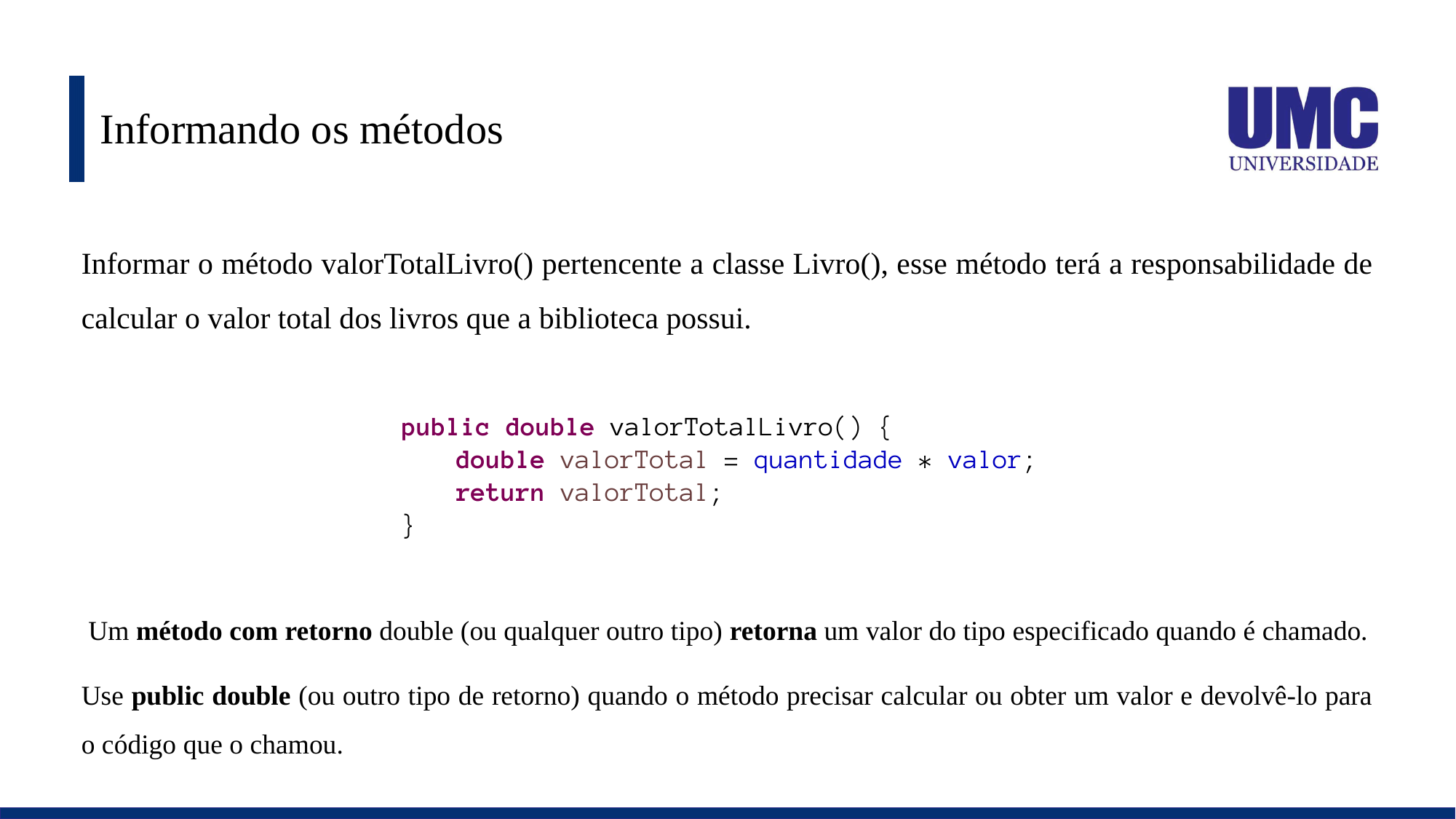

# Informando os métodos
Informar o método valorTotalLivro() pertencente a classe Livro(), esse método terá a responsabilidade de calcular o valor total dos livros que a biblioteca possui.
public double valorTotalLivro() {
double valorTotal = quantidade * valor;
return valorTotal;
}
 Um método com retorno double (ou qualquer outro tipo) retorna um valor do tipo especificado quando é chamado.
Use public double (ou outro tipo de retorno) quando o método precisar calcular ou obter um valor e devolvê-lo para o código que o chamou.